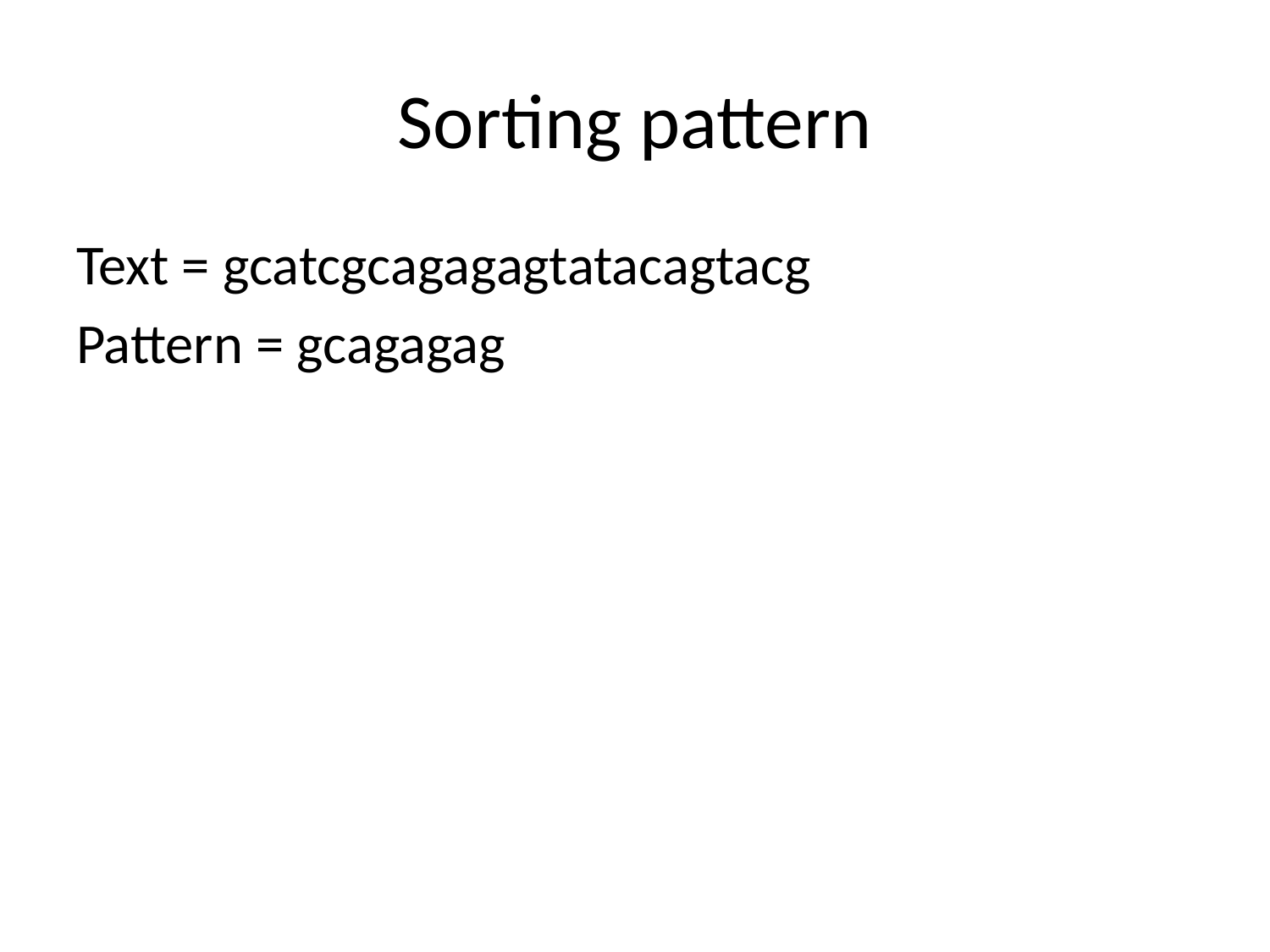

# Sorting pattern
Text = gcatcgcagagagtatacagtacg
Pattern = gcagagag